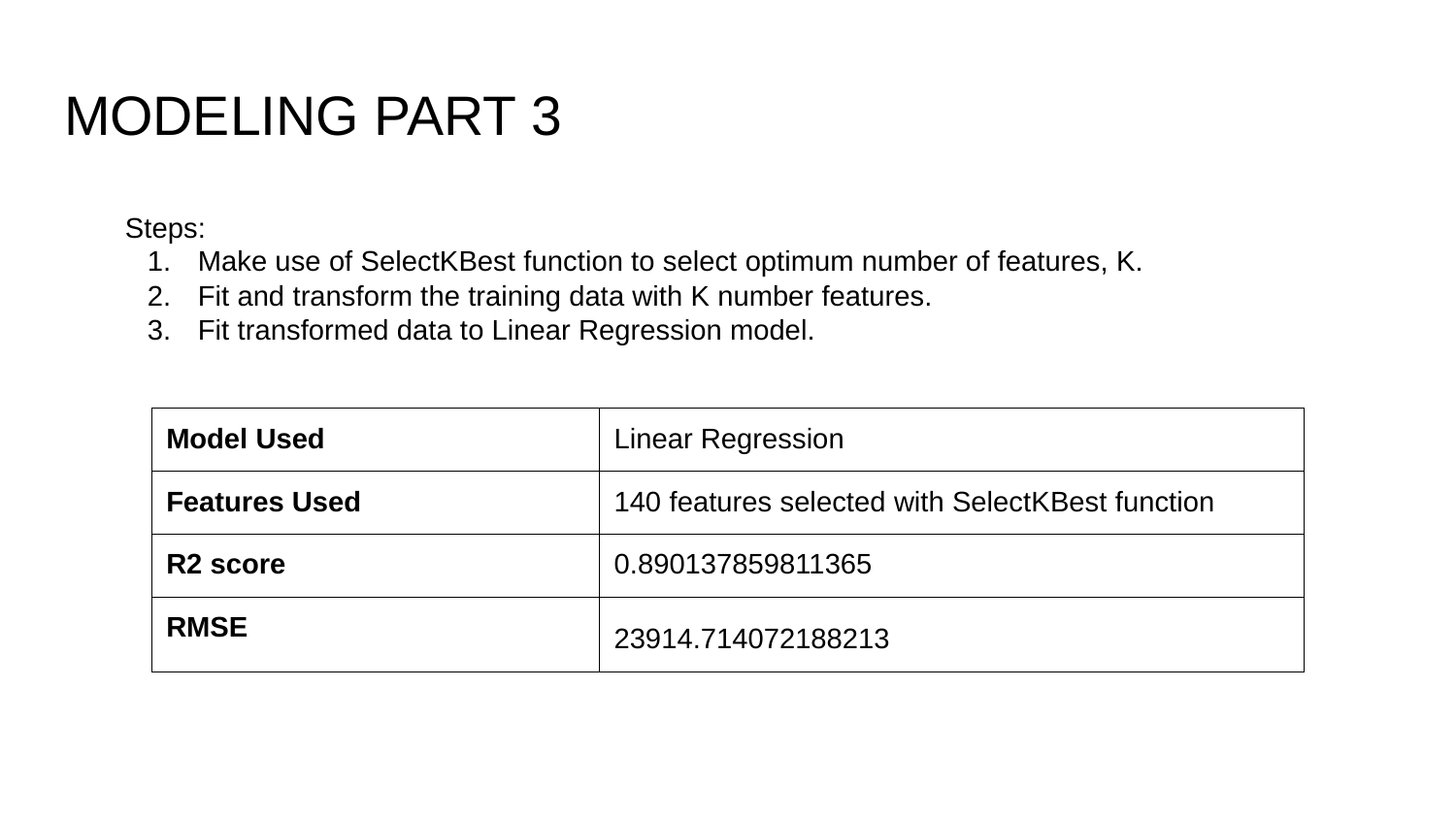

# MODELING PART 3
Steps:
Make use of SelectKBest function to select optimum number of features, K.
Fit and transform the training data with K number features.
Fit transformed data to Linear Regression model.
| Model Used | Linear Regression |
| --- | --- |
| Features Used | 140 features selected with SelectKBest function |
| R2 score | 0.890137859811365 |
| RMSE | 23914.714072188213 |